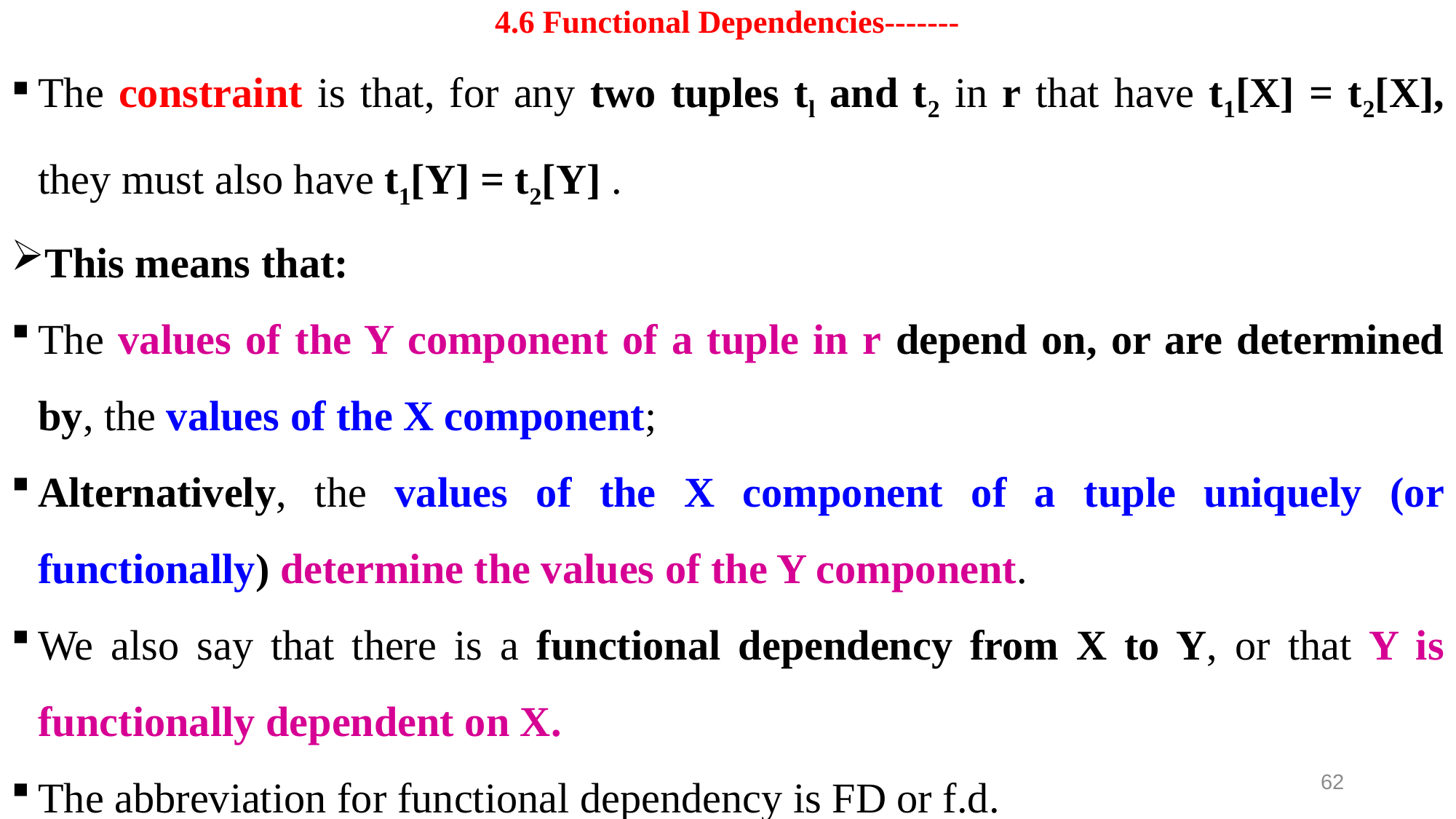

# 4.6 Functional Dependencies-------
The constraint is that, for any two tuples tl and t2 in r that have t1[X] = t2[X], they must also have t1[Y] = t2[Y] .
This means that:
The values of the Y component of a tuple in r depend on, or are determined by, the values of the X component;
Alternatively, the values of the X component of a tuple uniquely (or functionally) determine the values of the Y component.
We also say that there is a functional dependency from X to Y, or that Y is functionally dependent on X.
The abbreviation for functional dependency is FD or f.d.
62